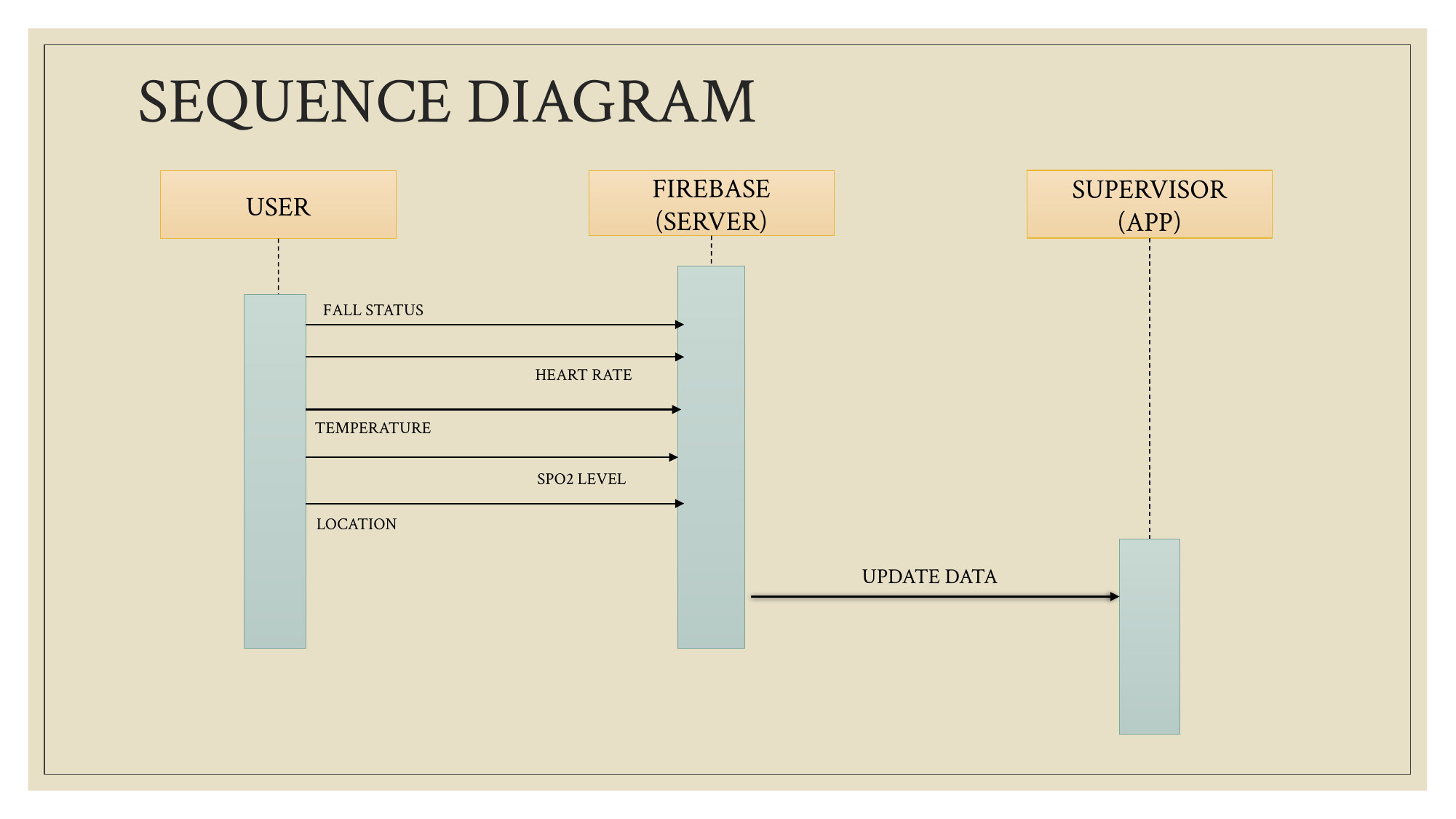

# SEQUENCE DIAGRAM
SUPERVISOR
(APP)
USER
FIREBASE
(SERVER)

FALL STATUS

HEART RATE
TEMPERATURE
SPO2 LEVEL
LOCATION

UPDATE DATA